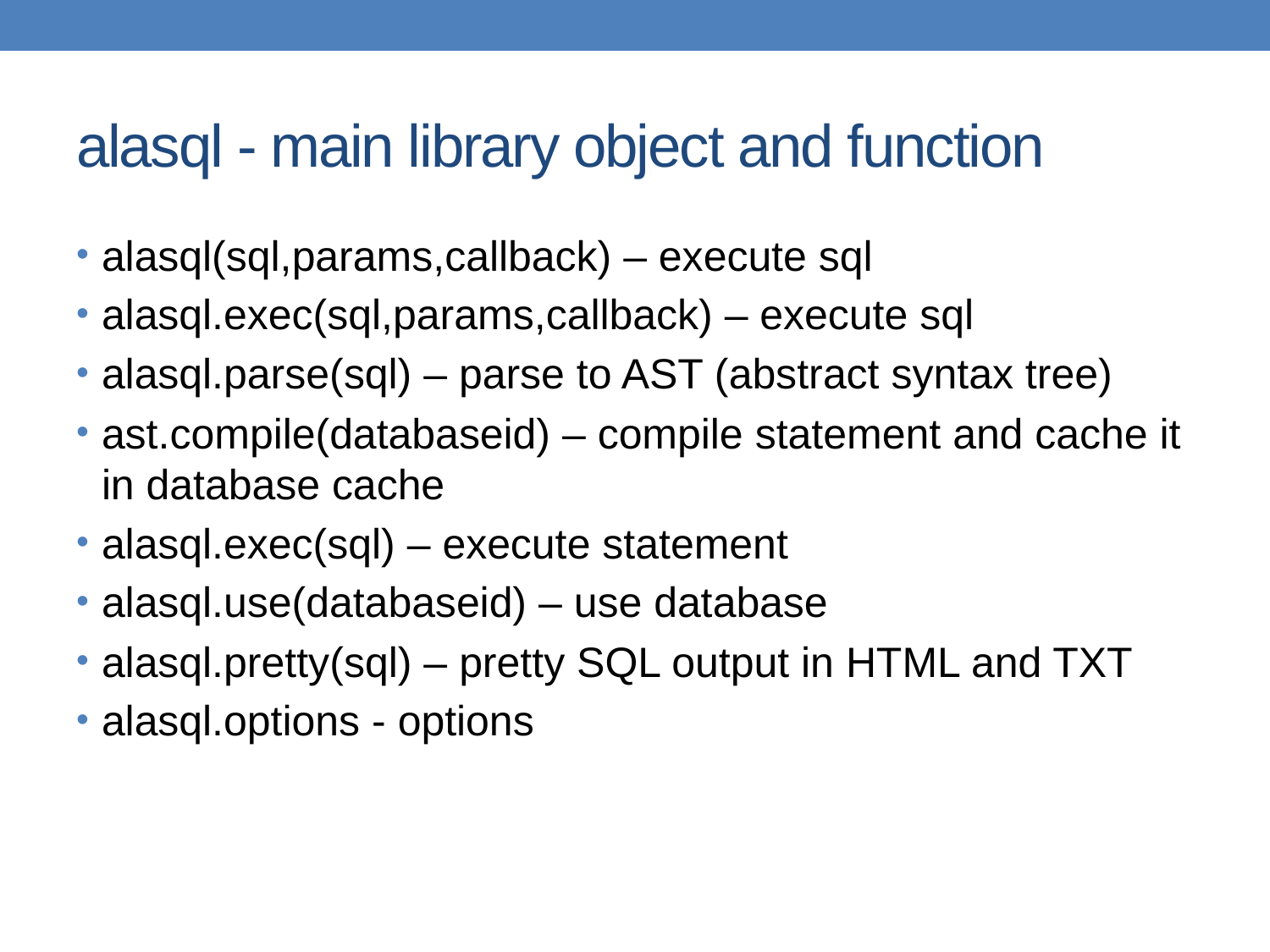

# alasql - main library object and function
alasql(sql,params,callback) – execute sql
alasql.exec(sql,params,callback) – execute sql
alasql.parse(sql) – parse to AST (abstract syntax tree)
ast.compile(databaseid) – compile statement and cache it in database cache
alasql.exec(sql) – execute statement
alasql.use(databaseid) – use database
alasql.pretty(sql) – pretty SQL output in HTML and TXT
alasql.options - options